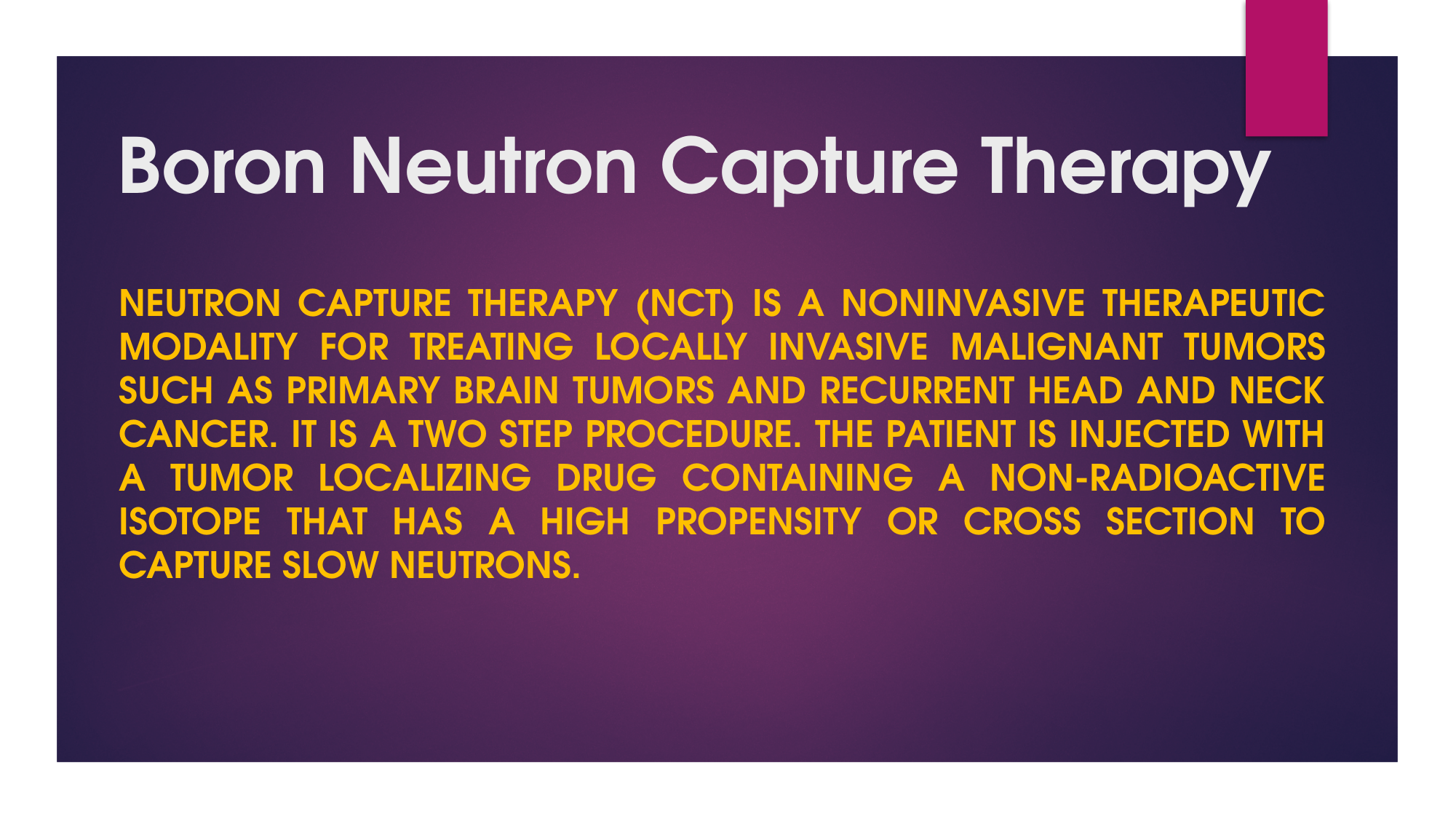

# Boron Neutron Capture Therapy
Neutron capture therapy (NCT) is a noninvasive therapeutic modality for treating locally invasive malignant tumors such as primary brain tumors and recurrent head and neck cancer. It is a two step procedure. The patient is injected with a tumor localizing drug containing a non-radioactive isotope that has a high propensity or cross section to capture slow neutrons.